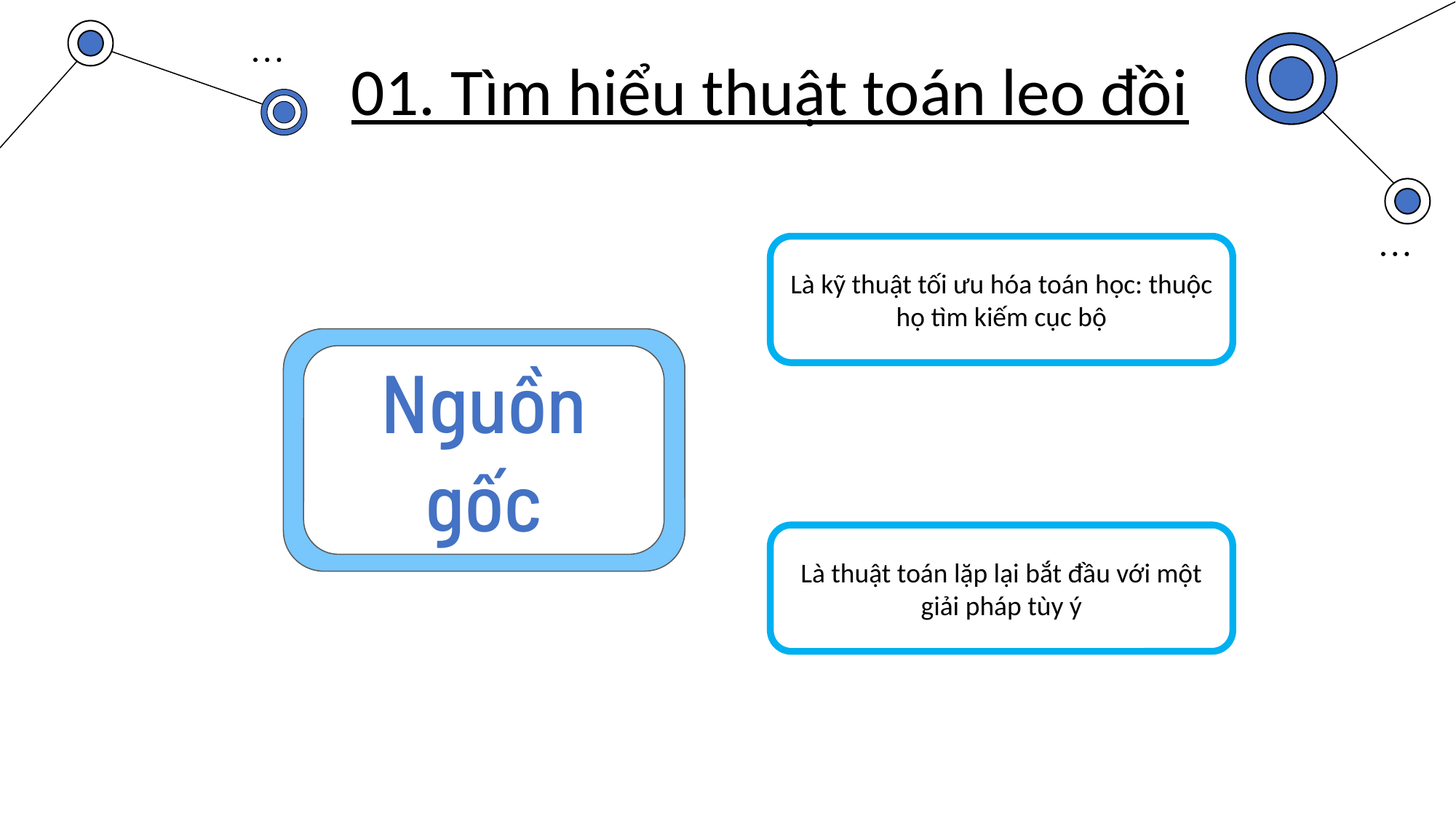

# 01. Tìm hiểu thuật toán leo đồi
Là kỹ thuật tối ưu hóa toán học: thuộc họ tìm kiếm cục bộ

Nguồn gốc
Là thuật toán lặp lại bắt đầu với một giải pháp tùy ý